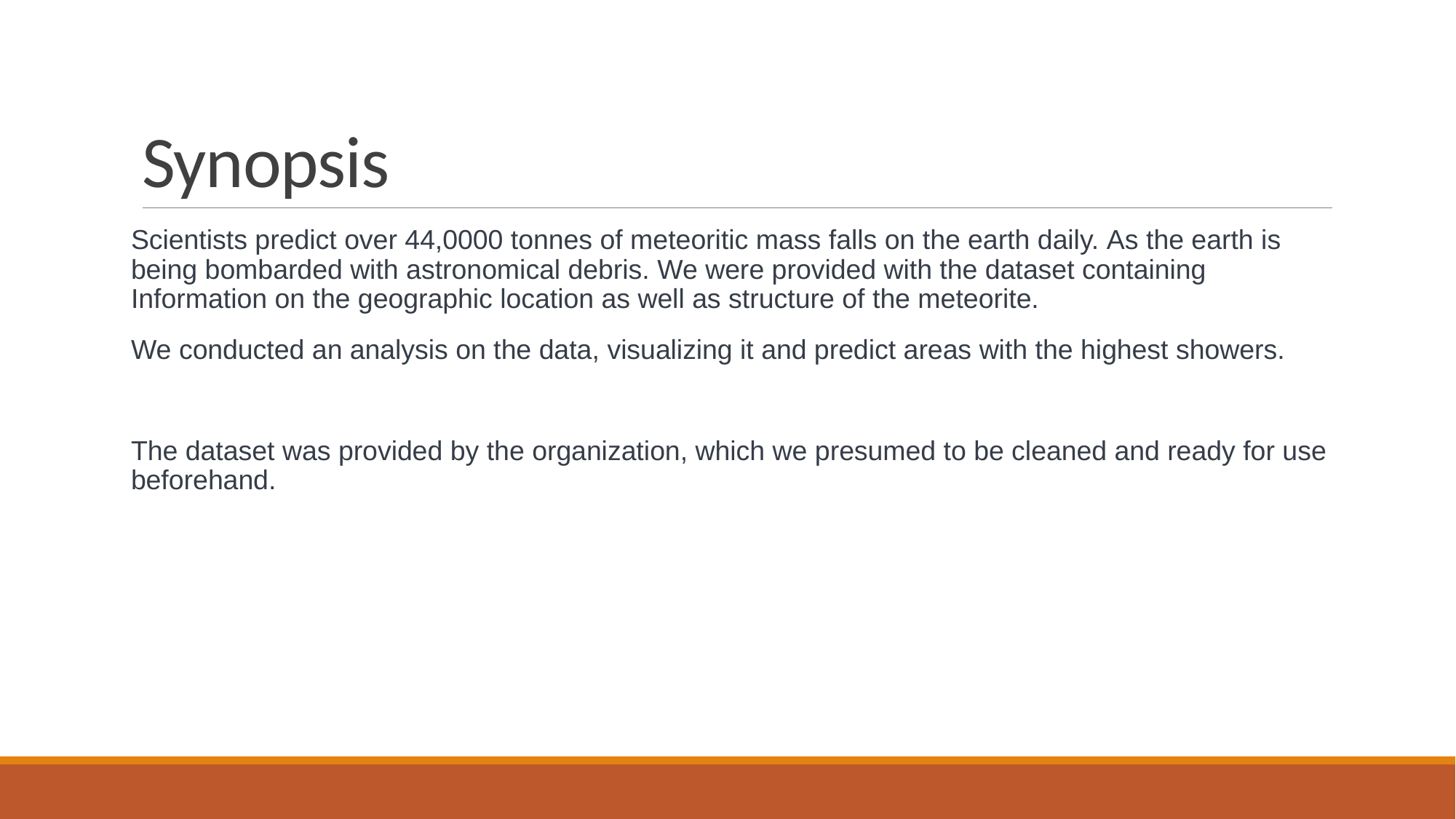

# Synopsis
Scientists predict over 44,0000 tonnes of meteoritic mass falls on the earth daily. As the earth is being bombarded with astronomical debris. We were provided with the dataset containing Information on the geographic location as well as structure of the meteorite.
We conducted an analysis on the data, visualizing it and predict areas with the highest showers.

The dataset was provided by the organization, which we presumed to be cleaned and ready for use beforehand.